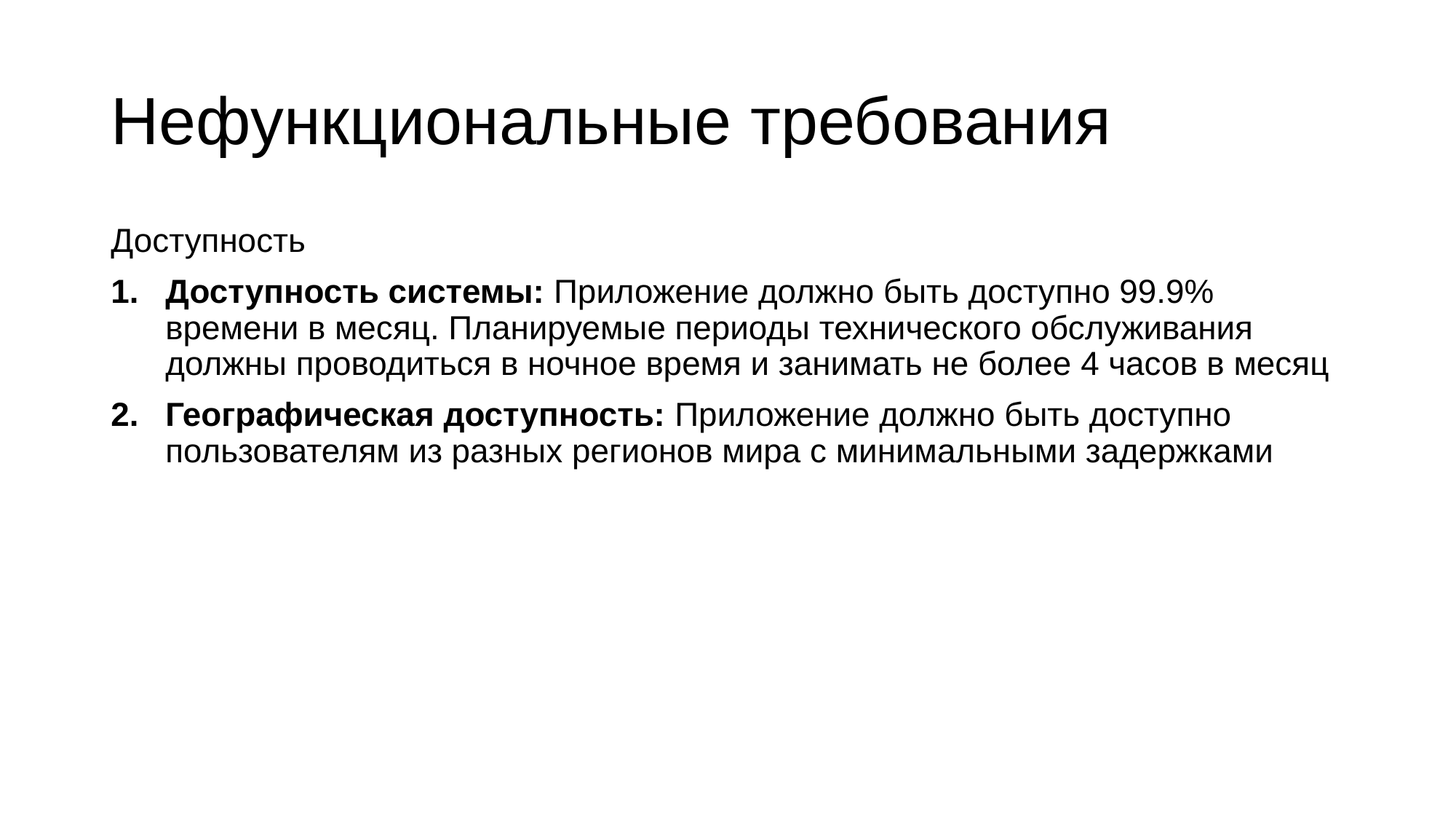

# Нефункциональные требования
Доступность
Доступность системы: Приложение должно быть доступно 99.9% времени в месяц. Планируемые периоды технического обслуживания должны проводиться в ночное время и занимать не более 4 часов в месяц
Географическая доступность: Приложение должно быть доступно пользователям из разных регионов мира с минимальными задержками